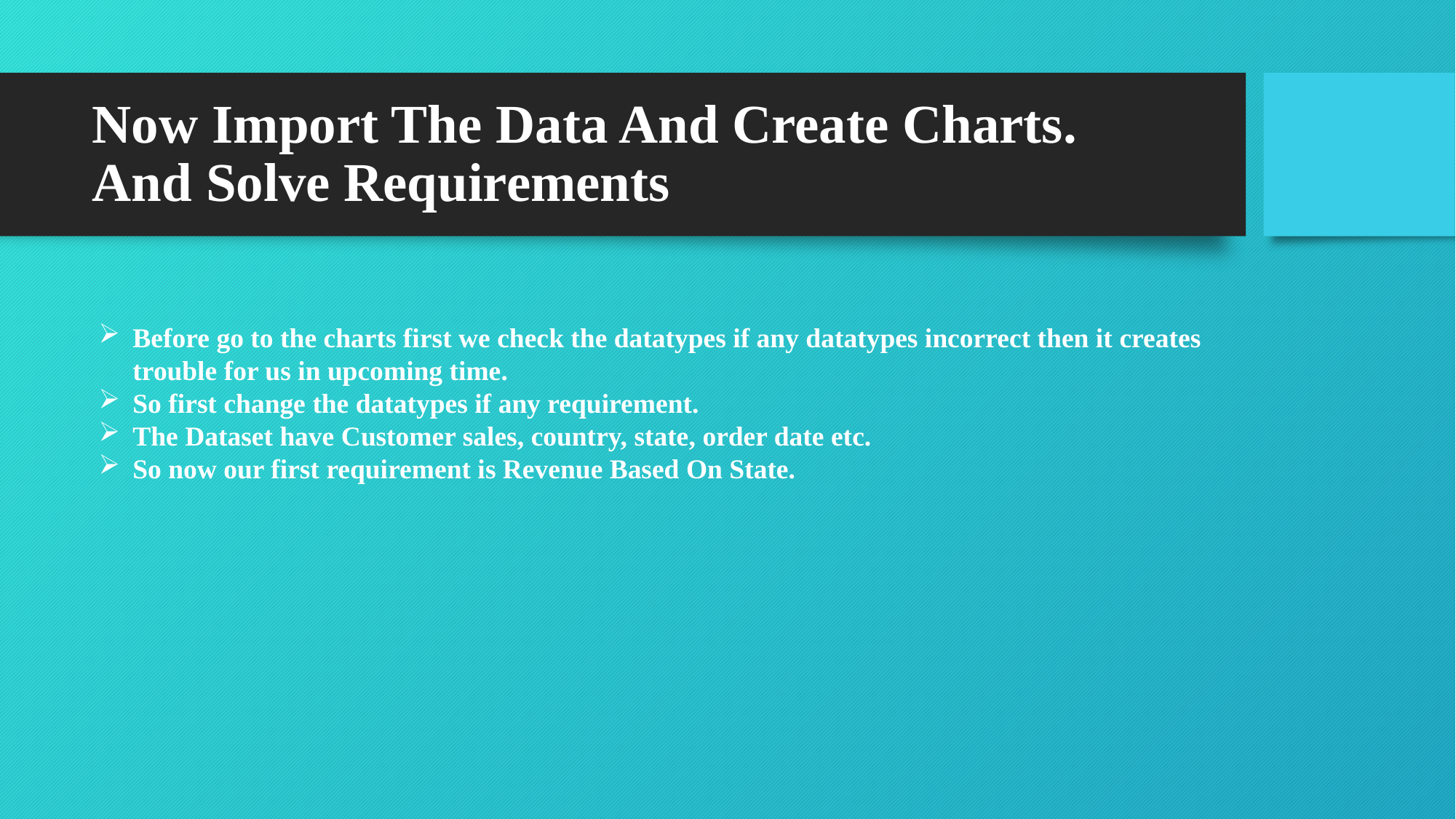

# Now Import The Data And Create Charts. And Solve Requirements
Before go to the charts first we check the datatypes if any datatypes incorrect then it creates trouble for us in upcoming time.
So first change the datatypes if any requirement.
The Dataset have Customer sales, country, state, order date etc.
So now our first requirement is Revenue Based On State.